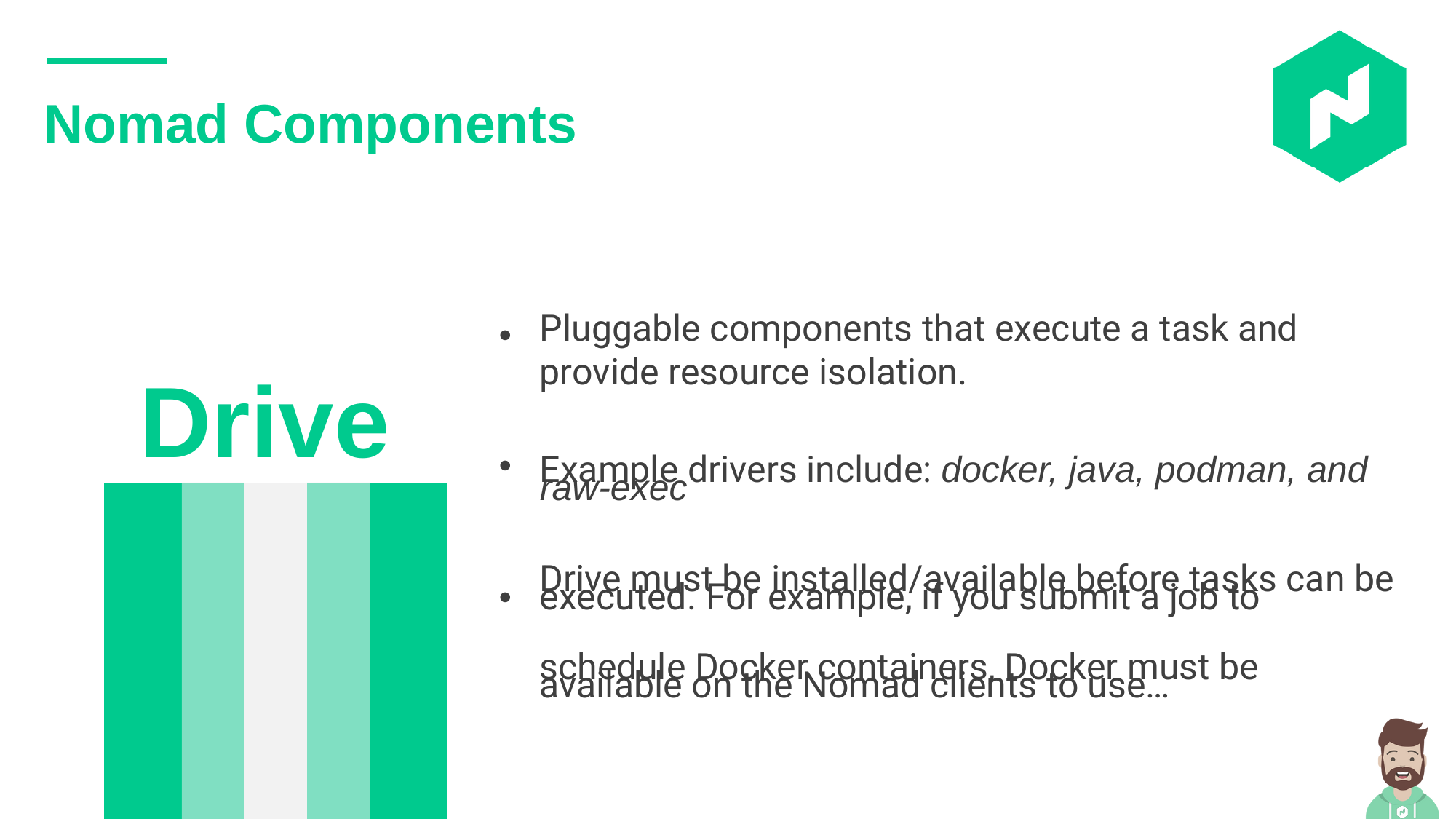

Nomad Components
•
Pluggable components that execute a task and provide resource isolation.
Driver
Example drivers include: docker, java, podman, and
raw-exec
Drive must be installed/available before tasks can be
executed. For example, if you submit a job to
schedule Docker containers, Docker must be
available on the Nomad clients to use…
•

•